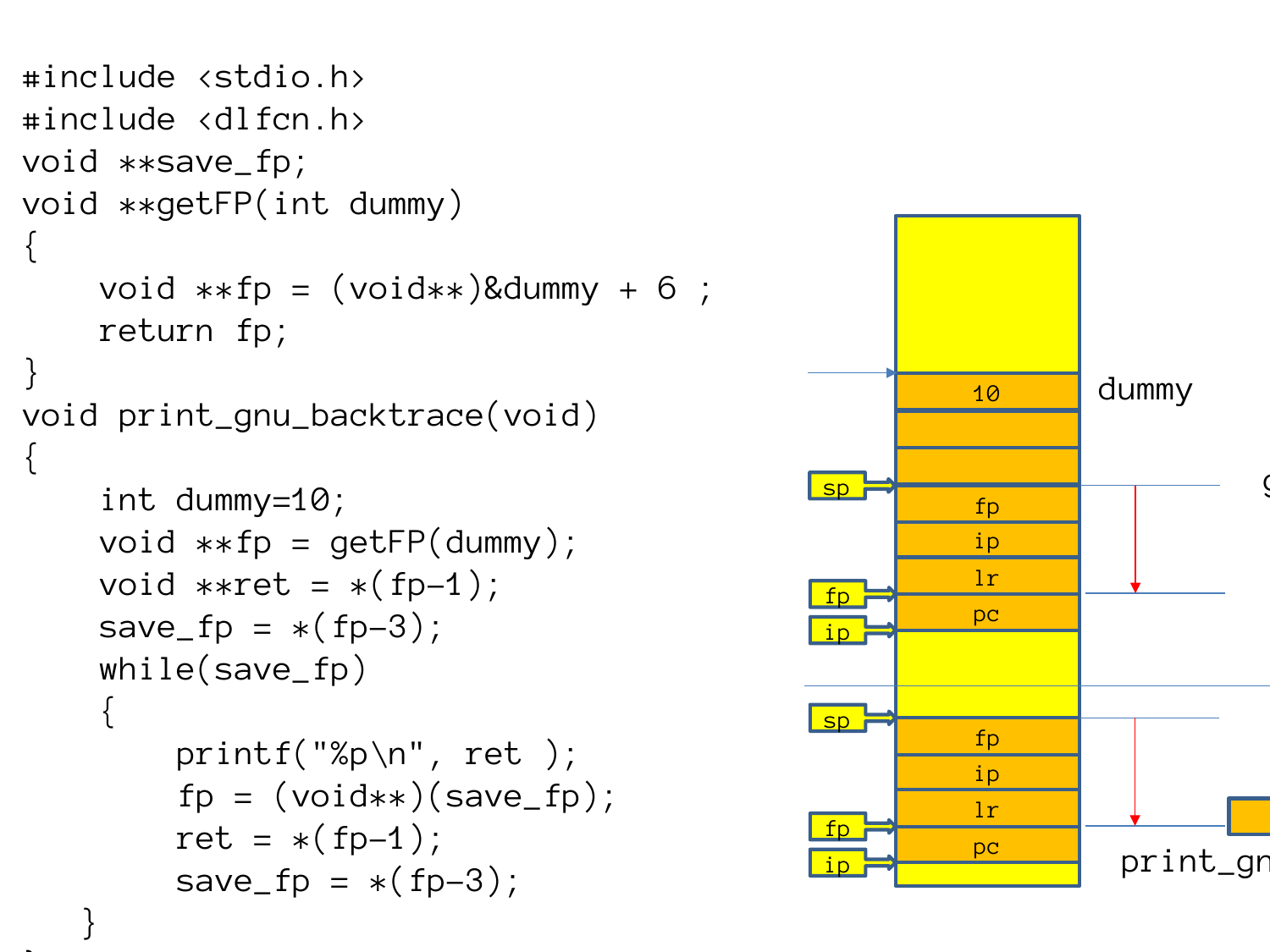

#include <stdio.h>
#include <dlfcn.h>
void **save_fp;
void **getFP(int dummy)
{
    void **fp = (void**)&dummy + 6 ;
    return fp;
}
void print_gnu_backtrace(void)
{
    int dummy=10;
    void **fp = getFP(dummy);
    void **ret = *(fp-1);
    save_fp = *(fp-3);
    while(save_fp)
    {
        printf("%p\n", ret );
        fp = (void**)(save_fp);
        ret = *(fp-1);
        save_fp = *(fp-3);
   }
}

dummy
10

getFP
sp
fp
ip
lr
fp
pc
ip
sp
fp
fp
ip

save_fp
lr

fp
pc
print_gnu_backtrace
ip